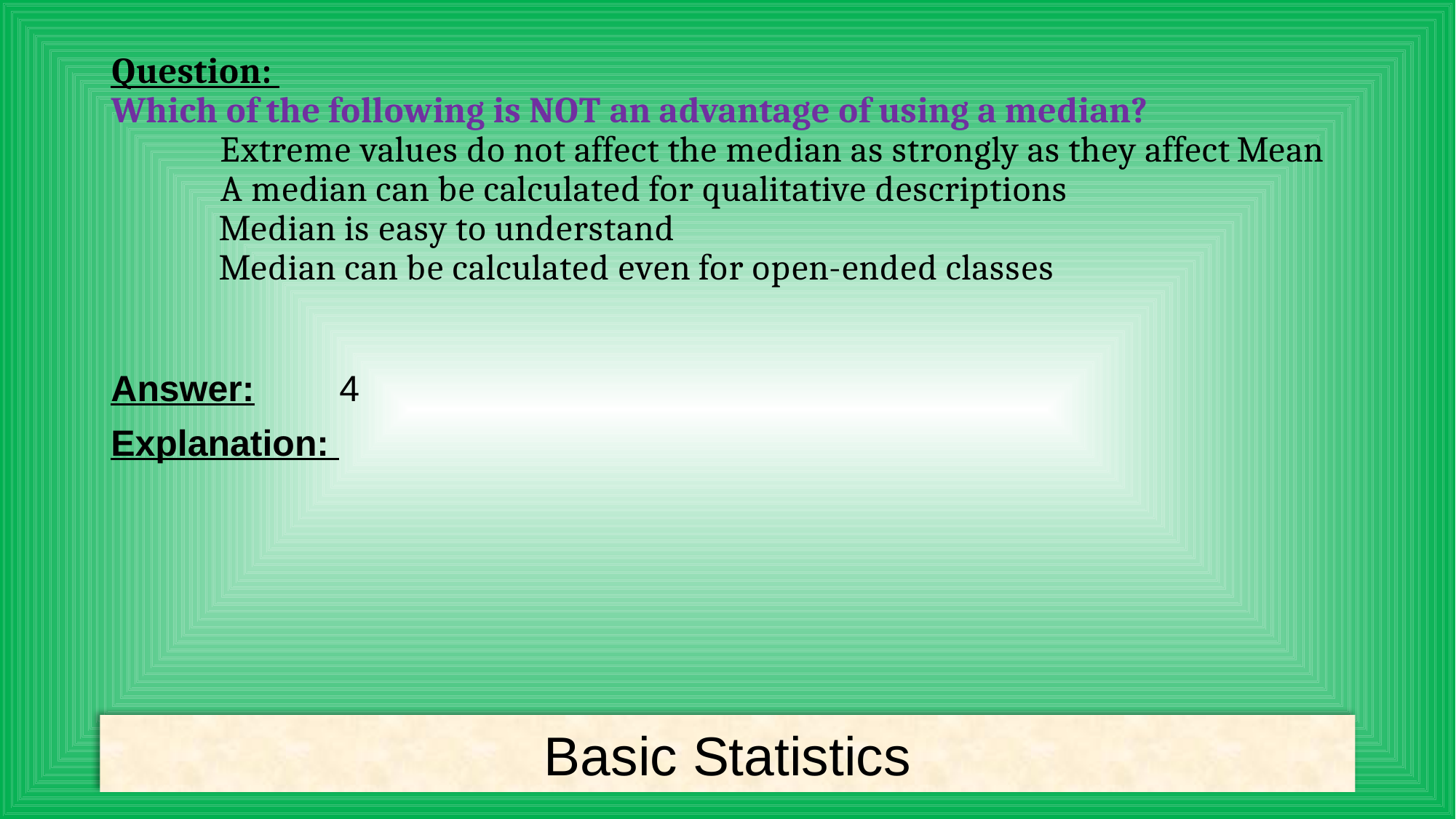

# Question: Which of the following is NOT an advantage of using a median? Extreme values do not affect the median as strongly as they affect Mean A median can be calculated for qualitative descriptions Median is easy to understand Median can be calculated even for open-ended classes
Answer:	 4
Explanation:

Basic Statistics